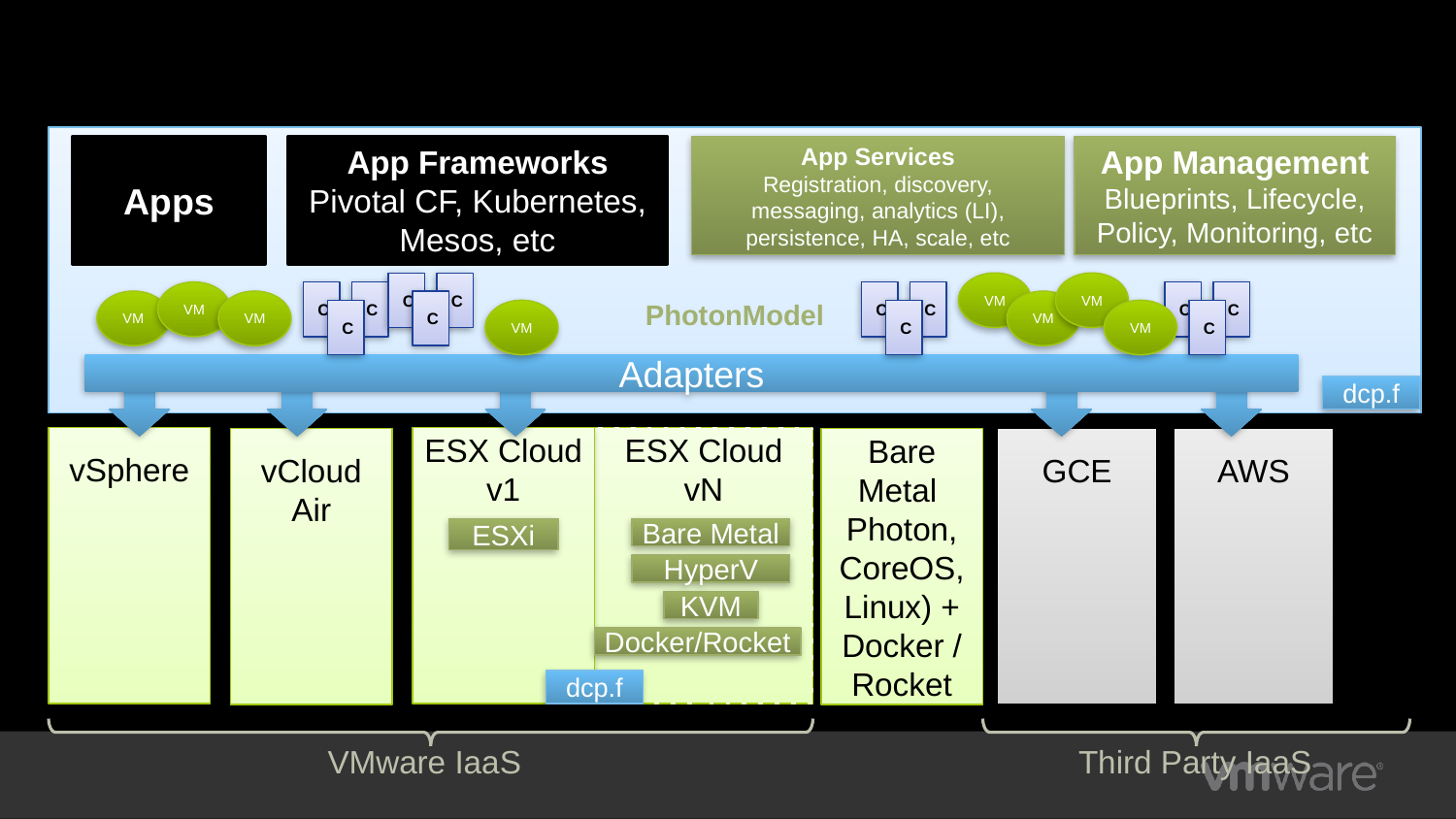

PhotonModel
Apps
App Frameworks
Pivotal CF, Kubernetes, Mesos, etc
App Services
Registration, discovery, messaging, analytics (LI), persistence, HA, scale, etc
App Management
Blueprints, Lifecycle, Policy, Monitoring, etc
Enatai / Third party
C
C
VM
VM
VM
C
C
C
C
C
C
VM
VM
C
VM
C
VM
C
VM
C

Adapters
dcp.f

vSphere

ESX Cloud v1

ESX Cloud vN

vCloud Air

Bare Metal
Photon, CoreOS, Linux) + Docker / Rocket

GCE

AWS

ESXi
Bare Metal

HyperV
KVM
Docker/Rocket
dcp.f
VMware IaaS
Third Party IaaS